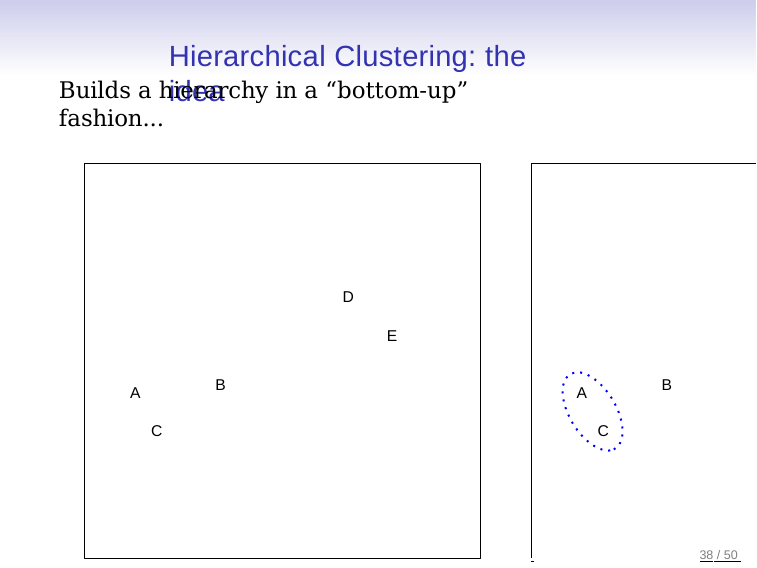

# Hierarchical Clustering: the idea
Builds a hierarchy in a “bottom-up” fashion...

D

E
B
B
A
A
C
C
 	38 / 50